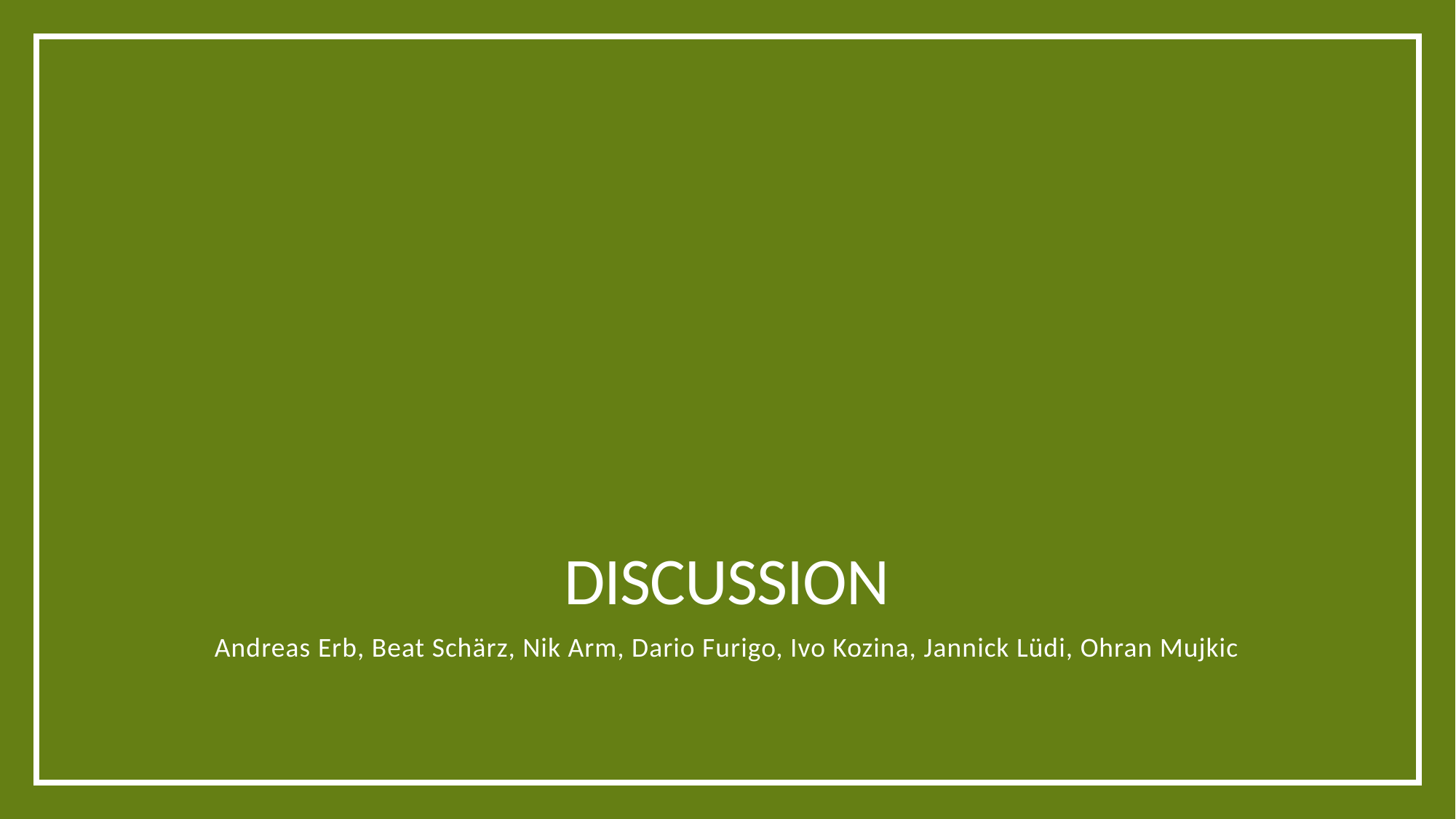

# Discussion
Andreas Erb, Beat Schärz, Nik Arm, Dario Furigo, Ivo Kozina, Jannick Lüdi, Ohran Mujkic